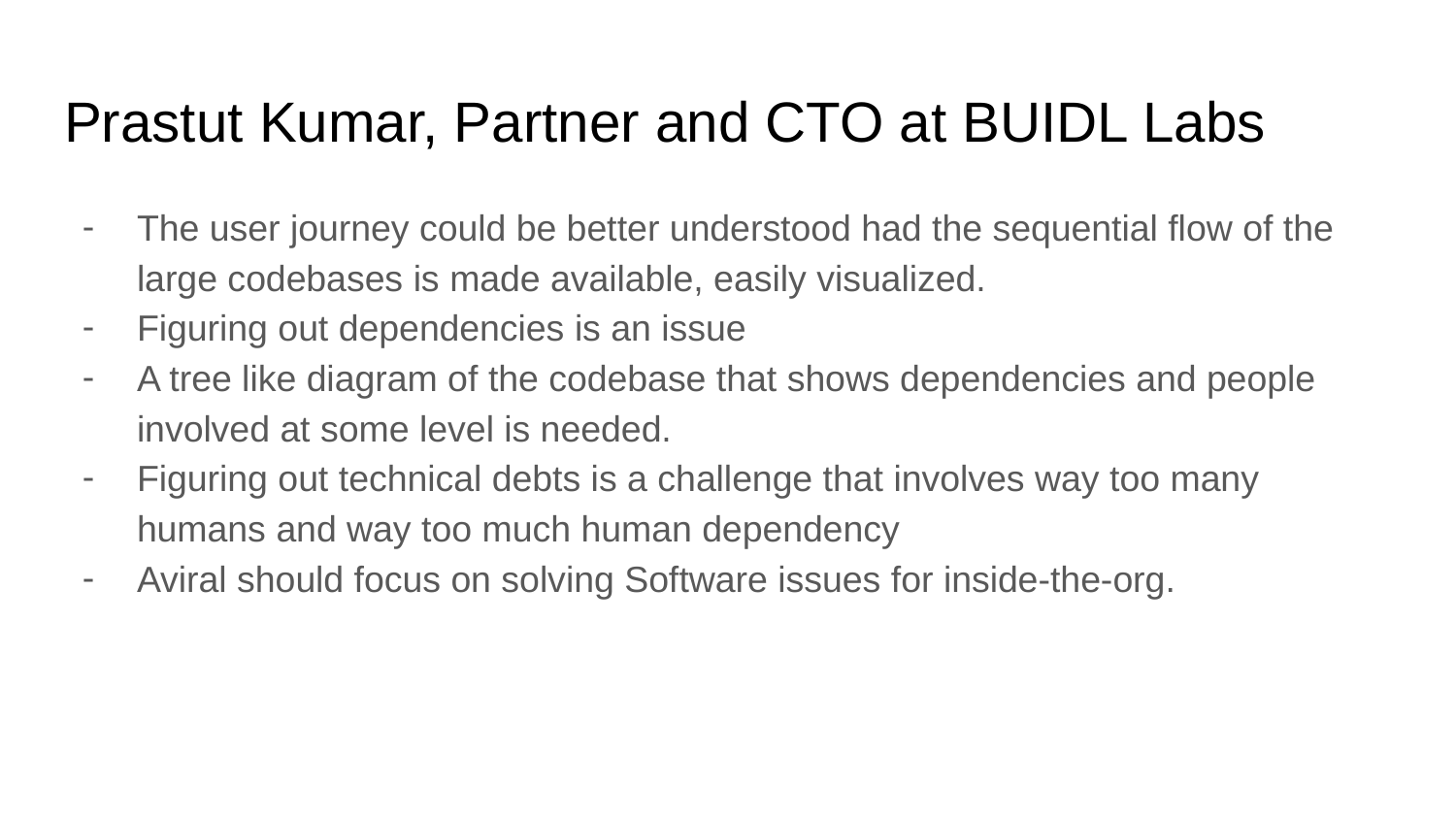

# Prastut Kumar, Partner and CTO at BUIDL Labs
The user journey could be better understood had the sequential flow of the large codebases is made available, easily visualized.
Figuring out dependencies is an issue
A tree like diagram of the codebase that shows dependencies and people involved at some level is needed.
Figuring out technical debts is a challenge that involves way too many humans and way too much human dependency
Aviral should focus on solving Software issues for inside-the-org.